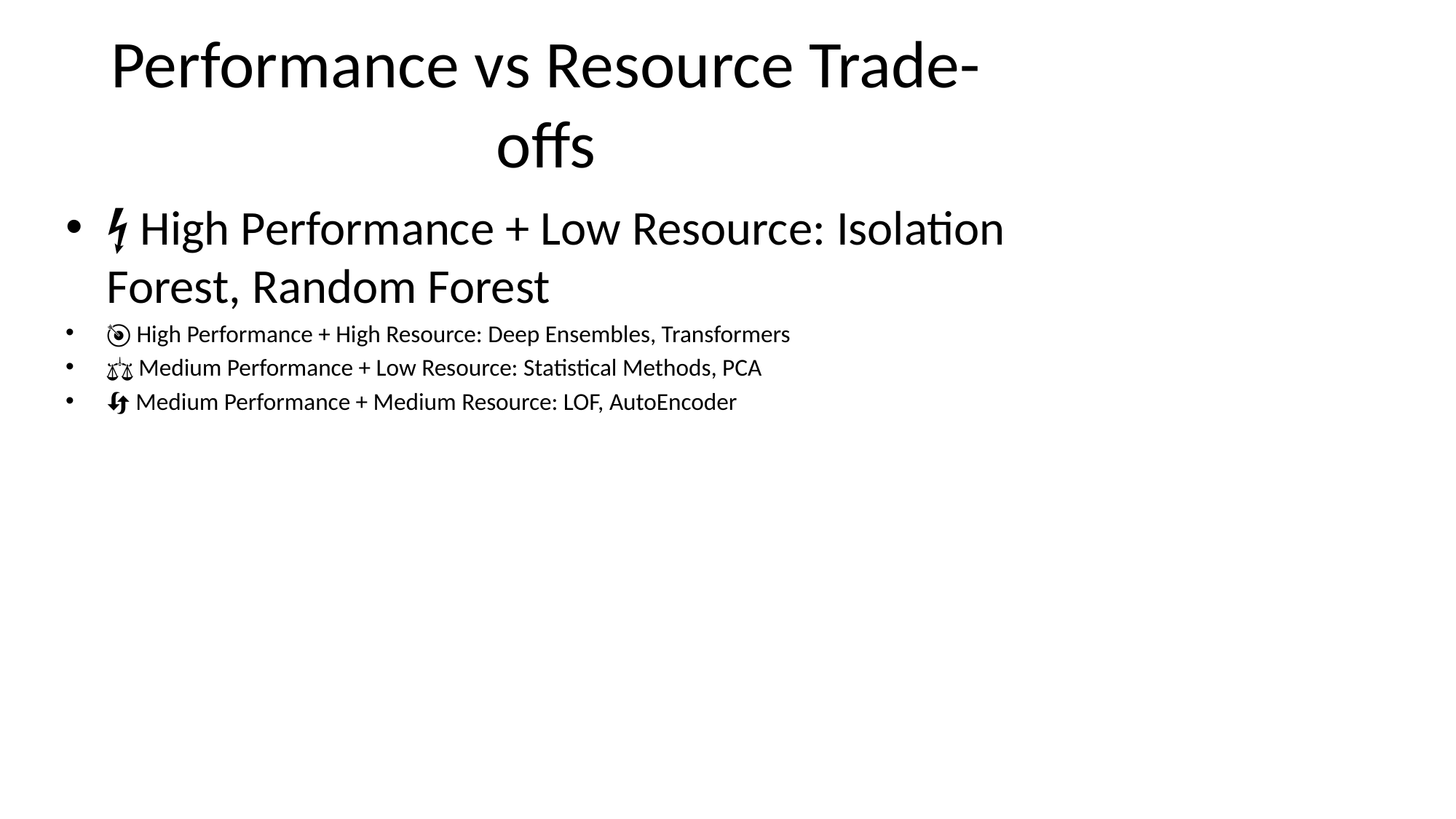

# Performance vs Resource Trade-offs
⚡ High Performance + Low Resource: Isolation Forest, Random Forest
🎯 High Performance + High Resource: Deep Ensembles, Transformers
⚖️ Medium Performance + Low Resource: Statistical Methods, PCA
🔄 Medium Performance + Medium Resource: LOF, AutoEncoder